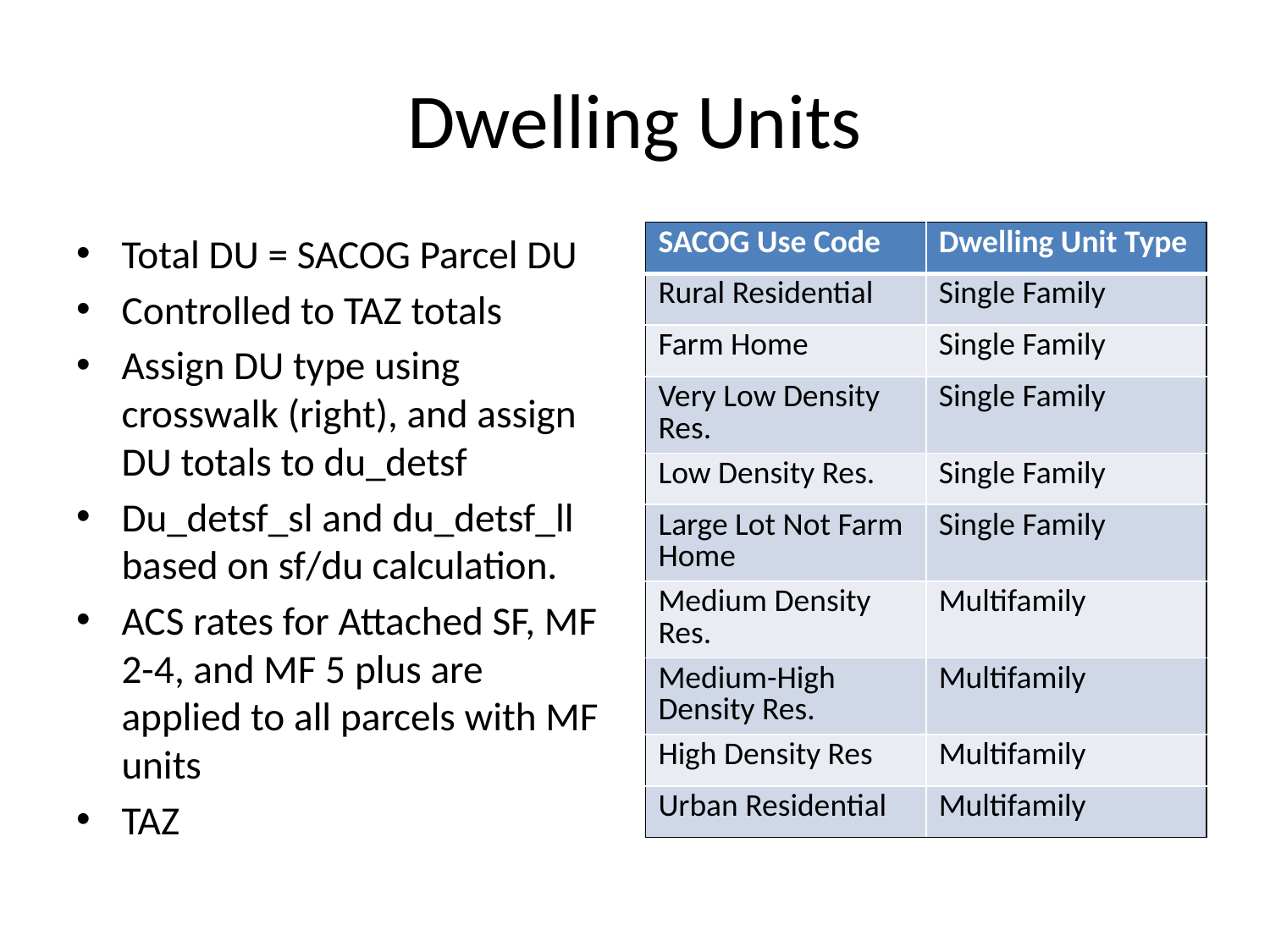

# Dwelling Units
Total DU = SACOG Parcel DU
Controlled to TAZ totals
Assign DU type using crosswalk (right), and assign DU totals to du_detsf
Du_detsf_sl and du_detsf_ll based on sf/du calculation.
ACS rates for Attached SF, MF 2-4, and MF 5 plus are applied to all parcels with MF units
TAZ

| SACOG Use Code | Dwelling Unit Type |
| --- | --- |
| Rural Residential | Single Family |
| Farm Home | Single Family |
| Very Low Density Res. | Single Family |
| Low Density Res. | Single Family |
| Large Lot Not Farm Home | Single Family |
| Medium Density Res. | Multifamily |
| Medium-High Density Res. | Multifamily |
| High Density Res | Multifamily |
| Urban Residential | Multifamily |